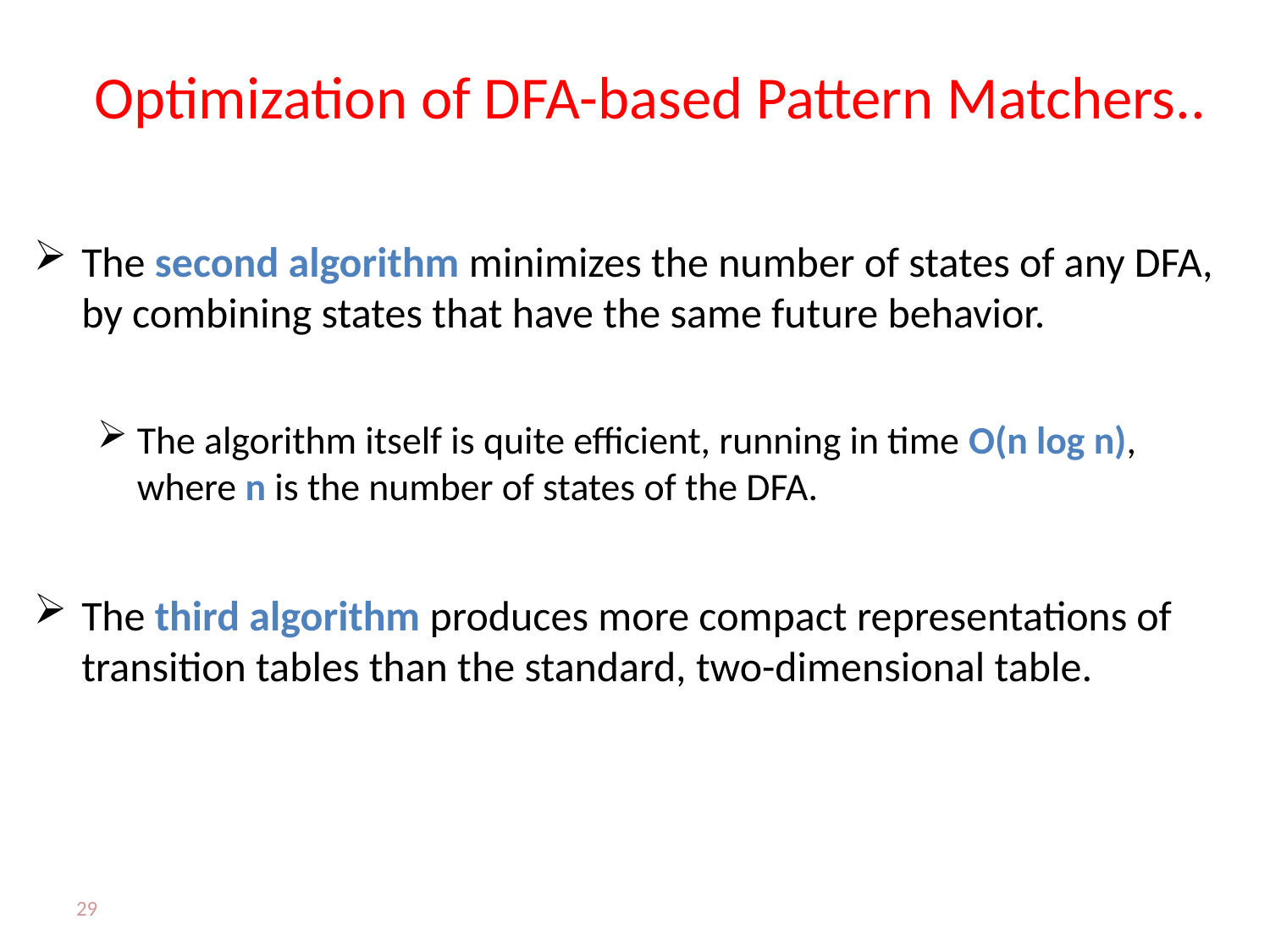

# Optimization of DFA-based Pattern Matchers..

The second algorithm minimizes the number of states of any DFA, by combining states that have the same future behavior.

The algorithm itself is quite efficient, running in time O(n log n), where n is the number of states of the DFA.

The third algorithm produces more compact representations of transition tables than the standard, two-dimensional table.
29